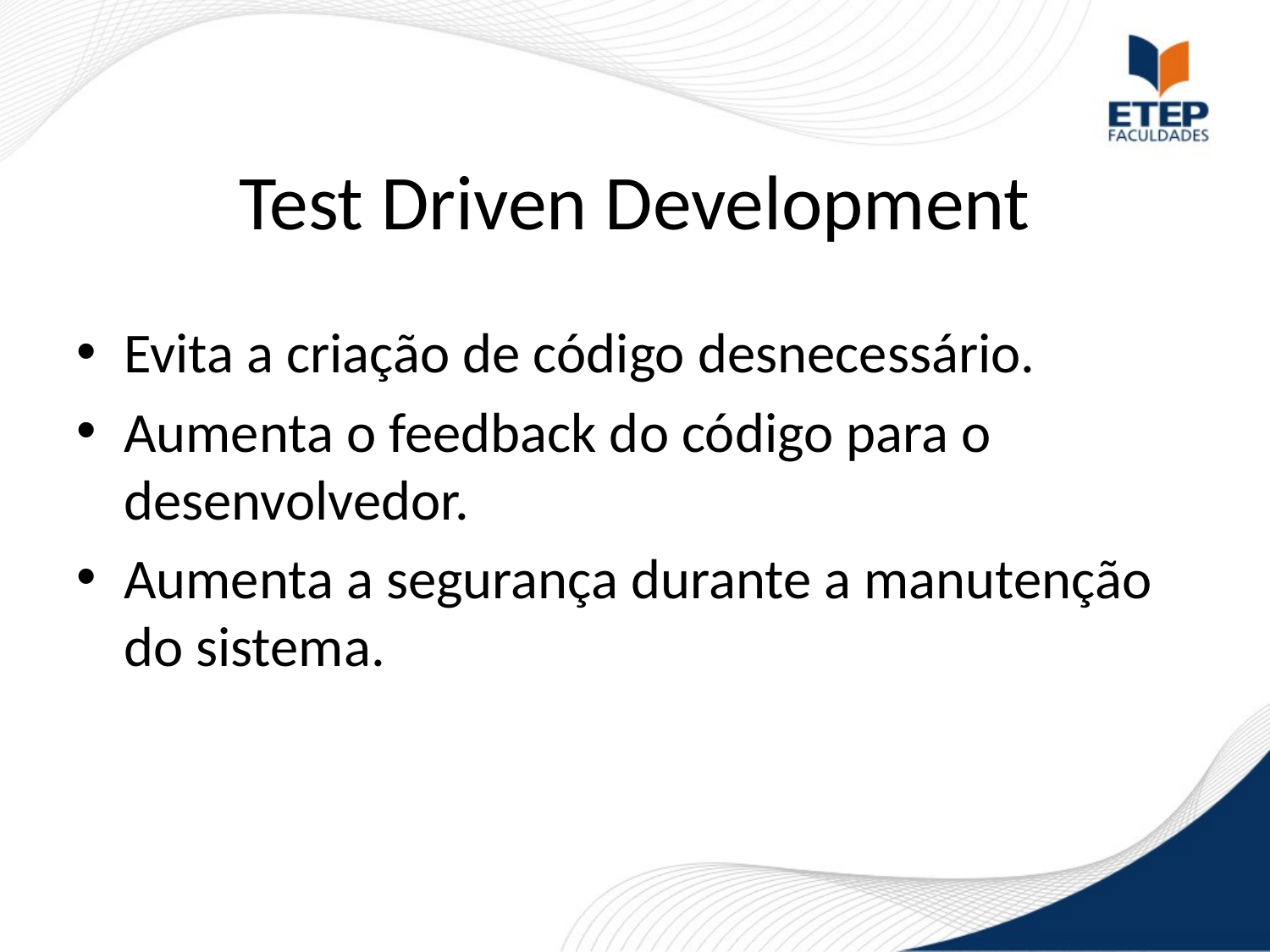

# Test Driven Development
Evita a criação de código desnecessário.
Aumenta o feedback do código para o desenvolvedor.
Aumenta a segurança durante a manutenção do sistema.